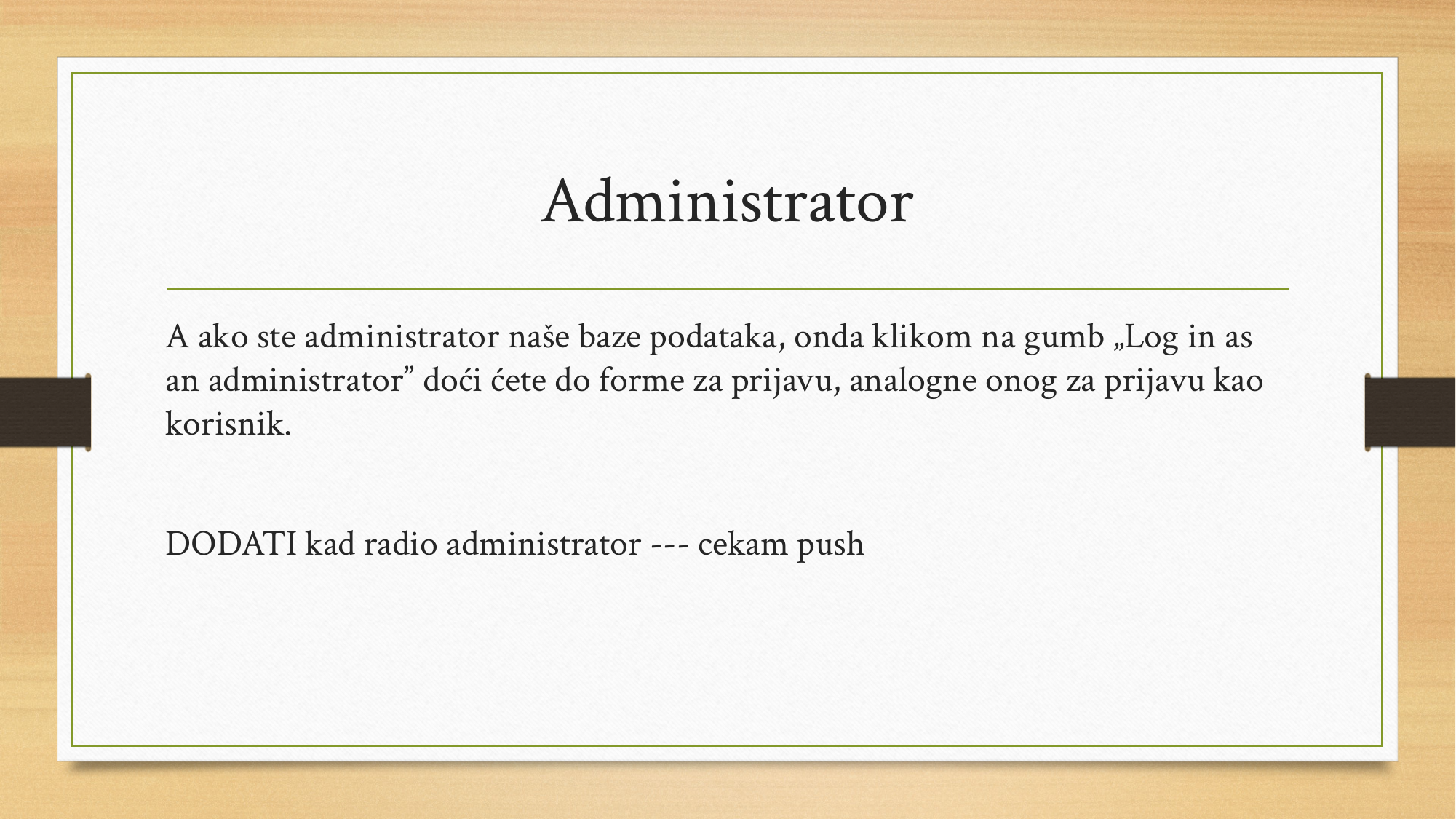

# Administrator
A ako ste administrator naše baze podataka, onda klikom na gumb „Log in as an administrator” doći ćete do forme za prijavu, analogne onog za prijavu kao korisnik.

DODATI kad radio administrator --- cekam push